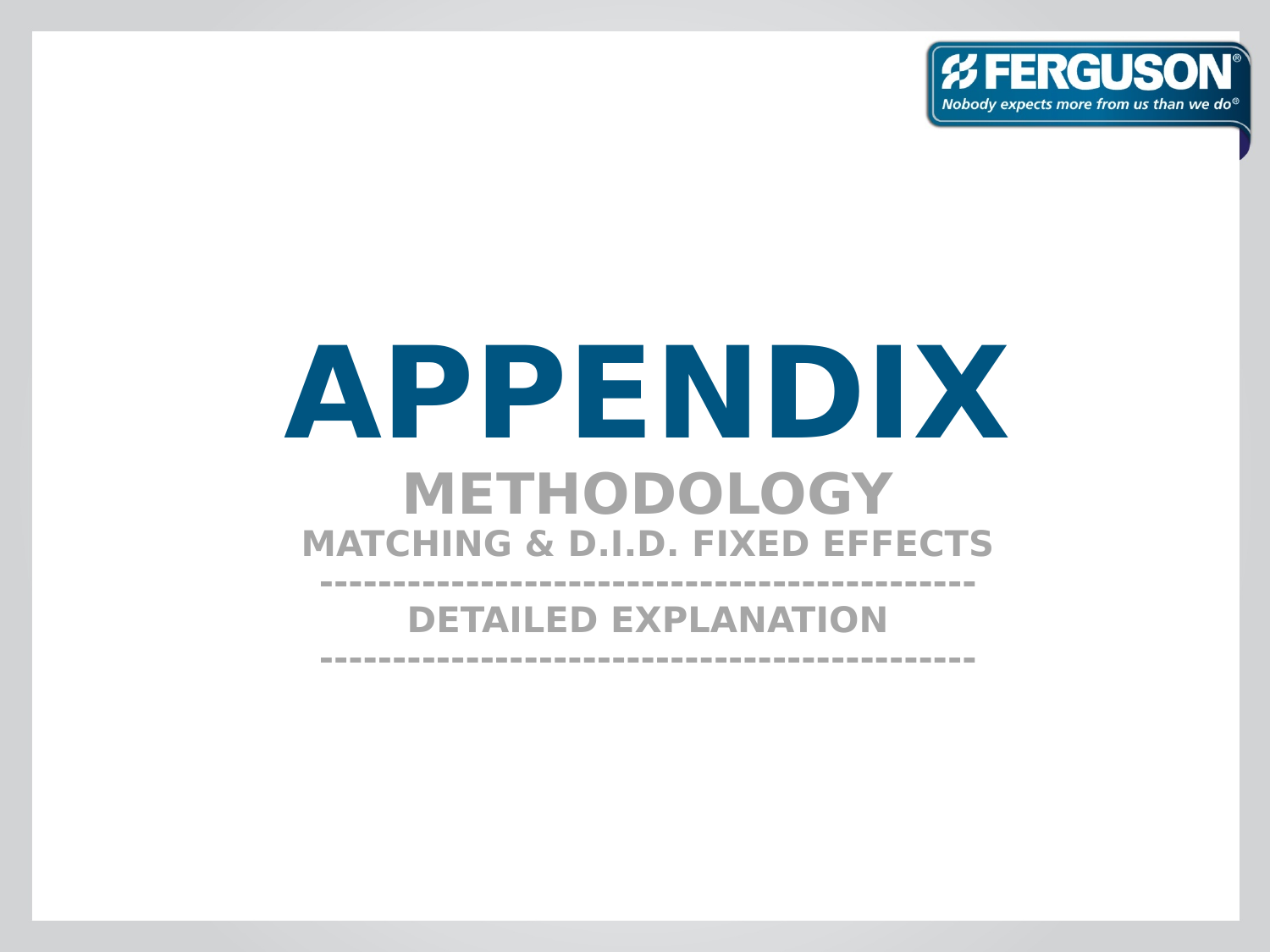

# Appendix Methodology Matching & D.I.D. Fixed effects --------------------------------------------- detailed explanation ---------------------------------------------